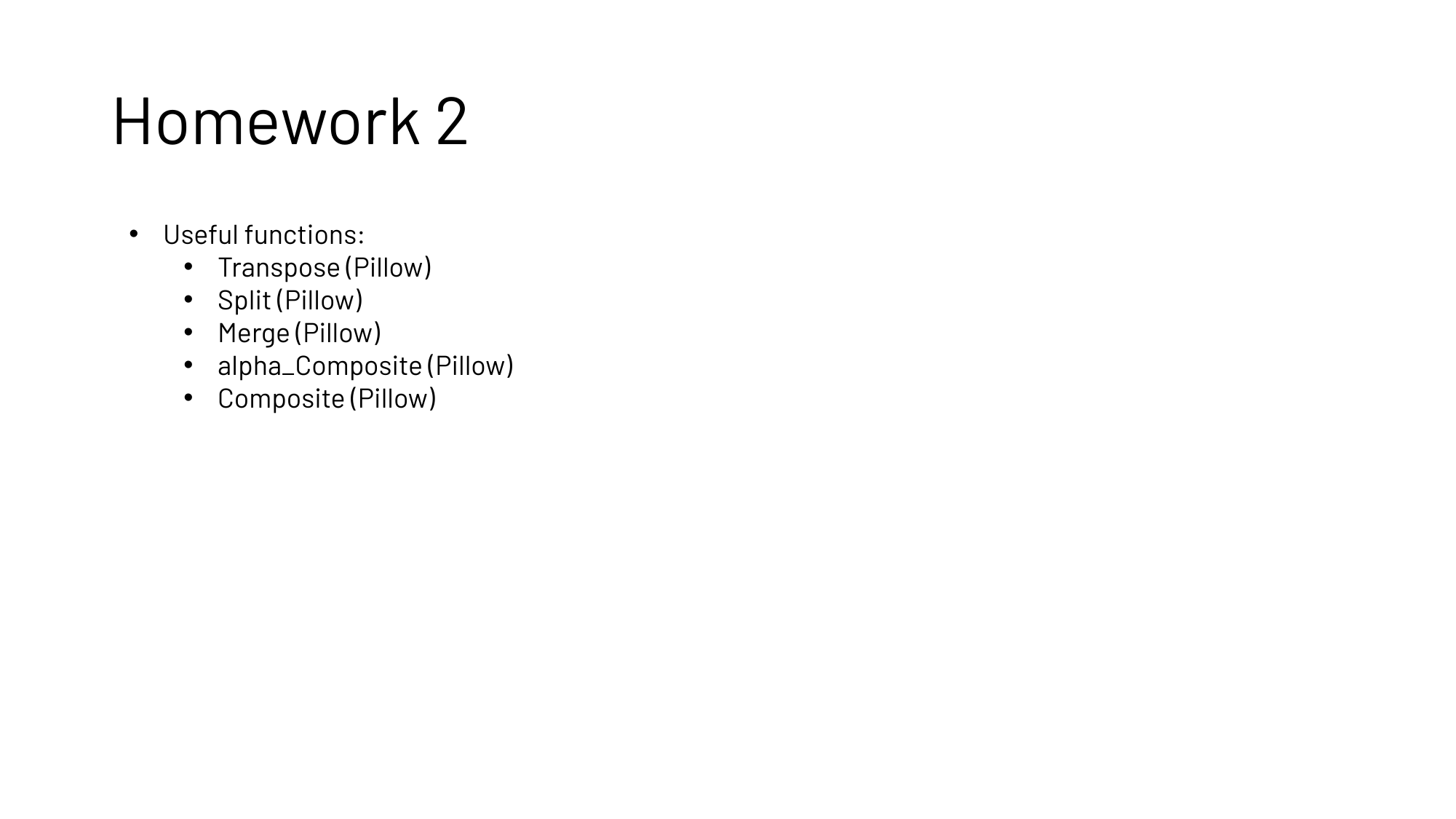

# Homework 2
Useful functions:
Transpose (Pillow)
Split (Pillow)
Merge (Pillow)
alpha_Composite (Pillow)
Composite (Pillow)